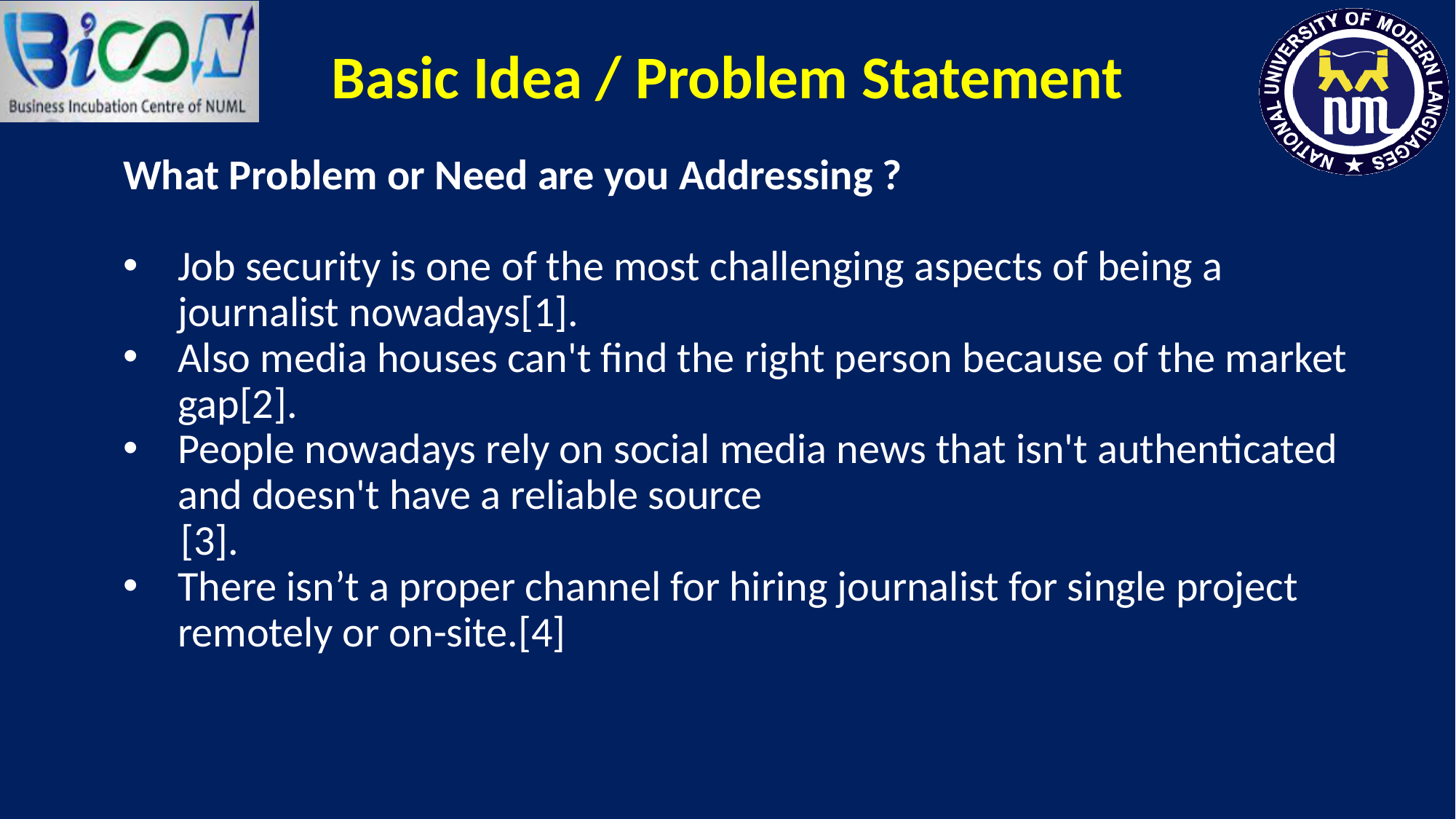

# Basic Idea / Problem Statement
What Problem or Need are you Addressing ?

Job security is one of the most challenging aspects of being a journalist nowadays[1].
Also media houses can't find the right person because of the market gap[2].
People nowadays rely on social media news that isn't authenticated and doesn't have a reliable source
      [3].
There isn’t a proper channel for hiring journalist for single project remotely or on-site.[4]